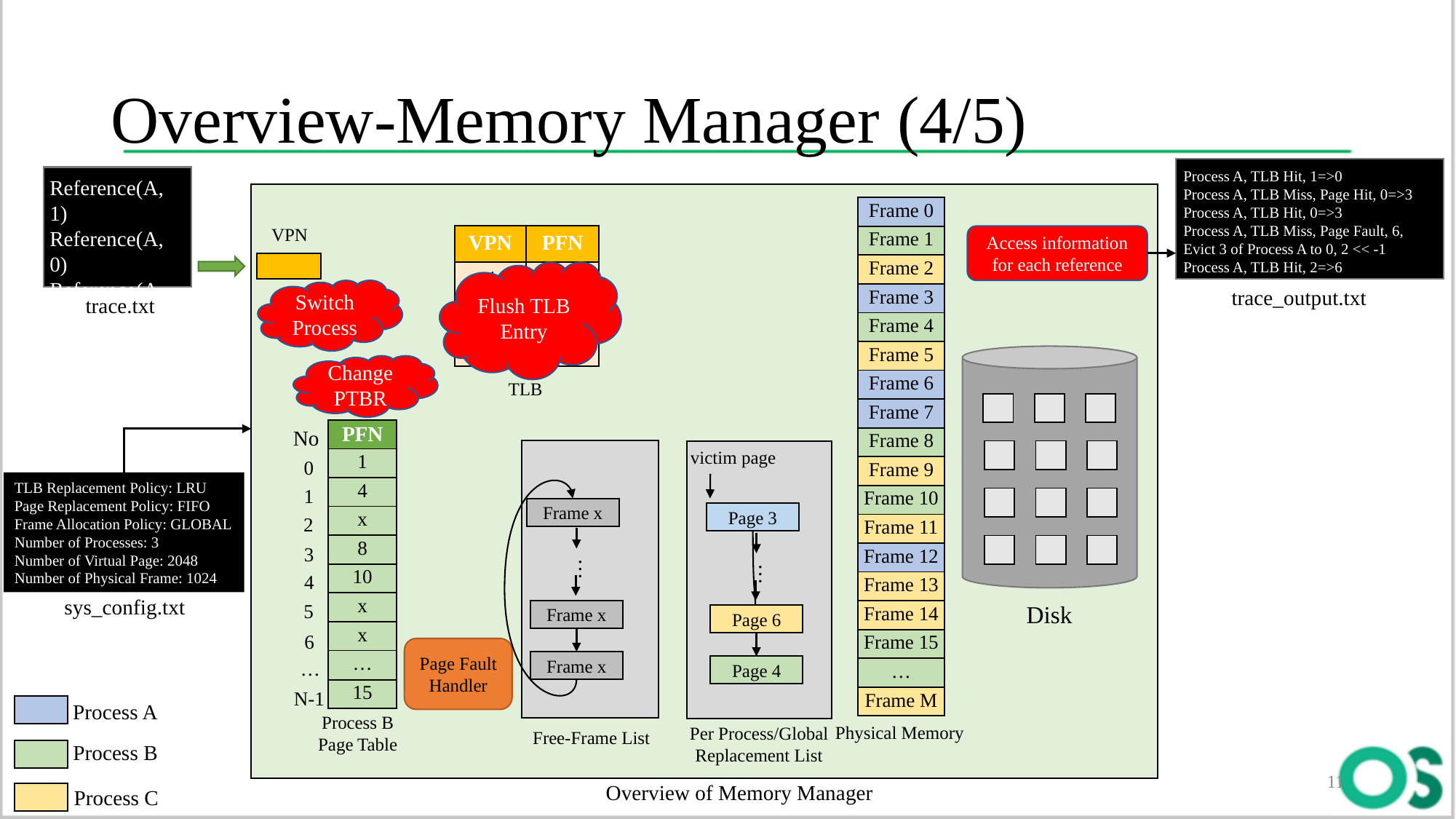

Overview-Memory Manager (4/5)

Process A, TLB Hit, 1=>0
Process A, TLB Miss, Page Hit, 0=>3
Process A, TLB Hit, 0=>3
Process A, TLB Miss, Page Fault, 6, Evict 3 of Process A to 0, 2 << -1
Process A, TLB Hit, 2=>6

Reference(A, 1)
Reference(A, 0)
Reference(A, 2)
Reference(B, 1)

| Frame 0 |
| --- |
| Frame 1 |
| Frame 2 |
| Frame 3 |
| Frame 4 |
| Frame 5 |
| Frame 6 |
| Frame 7 |
| Frame 8 |
| Frame 9 |
| Frame 10 |
| Frame 11 |
| Frame 12 |
| Frame 13 |
| Frame 14 |
| Frame 15 |
| … |
| Frame M |
VPN
| VPN | PFN |
| --- | --- |
| 4 | 7 |
| 3 | 20 |
| 1 | 0 |
Access information for each reference

Flush TLB Entry
trace_output.txt
Switch Process
trace.txt

Change PTBR
TLB
|  |
| --- |
|  |
| --- |
|  |
| --- |
No
| PFN |
| --- |
| 1 |
| 4 |
| x |
| 8 |
| 10 |
| x |
| x |
| … |
| 15 |

victim page

|  |
| --- |
|  |
| --- |
|  |
| --- |
0
TLB Replacement Policy: LRU
Page Replacement Policy: FIFO
Frame Allocation Policy: GLOBAL
Number of Processes: 3
Number of Virtual Page: 2048
Number of Physical Frame: 1024
1
|  |
| --- |
|  |
| --- |
|  |
| --- |
Frame x
Page 3
2
|  |
| --- |
|  |
| --- |
|  |
| --- |
3
…
…
4
sys_config.txt
5
Disk
Frame x
Page 6
6
Page Fault Handler
…
Frame x
Page 4
N-1
Process A

Process B
Page Table
Physical Memory
Per Process/Global Replacement List
Free-Frame List
Process B

11
Overview of Memory Manager
Process C